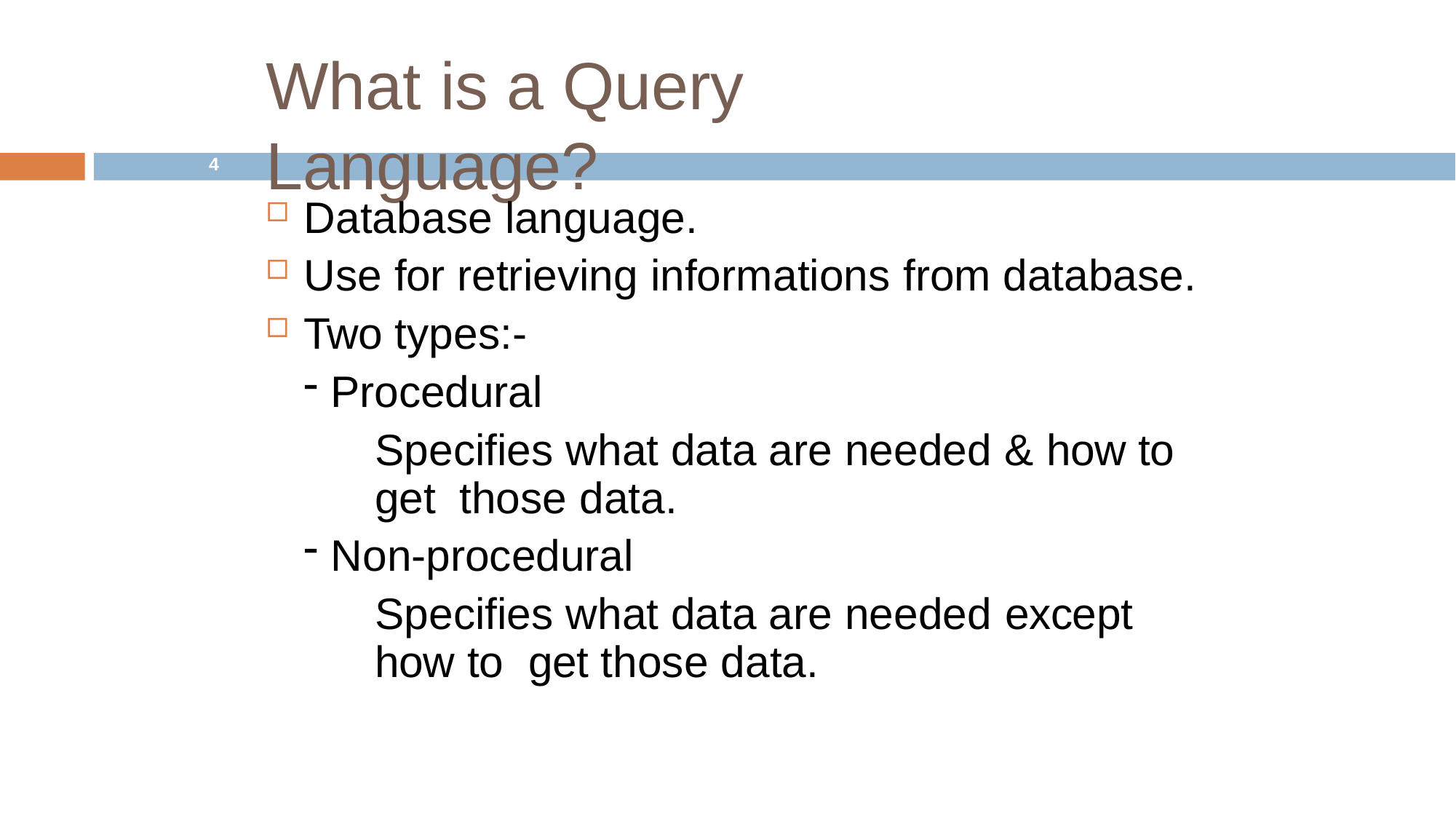

# What is a Query Language?
4
Database language.
Use for retrieving informations from database.
Two types:-
Procedural
Specifies what data are needed & how to get  those data.
Non-procedural
Specifies what data are needed except how to  get those data.